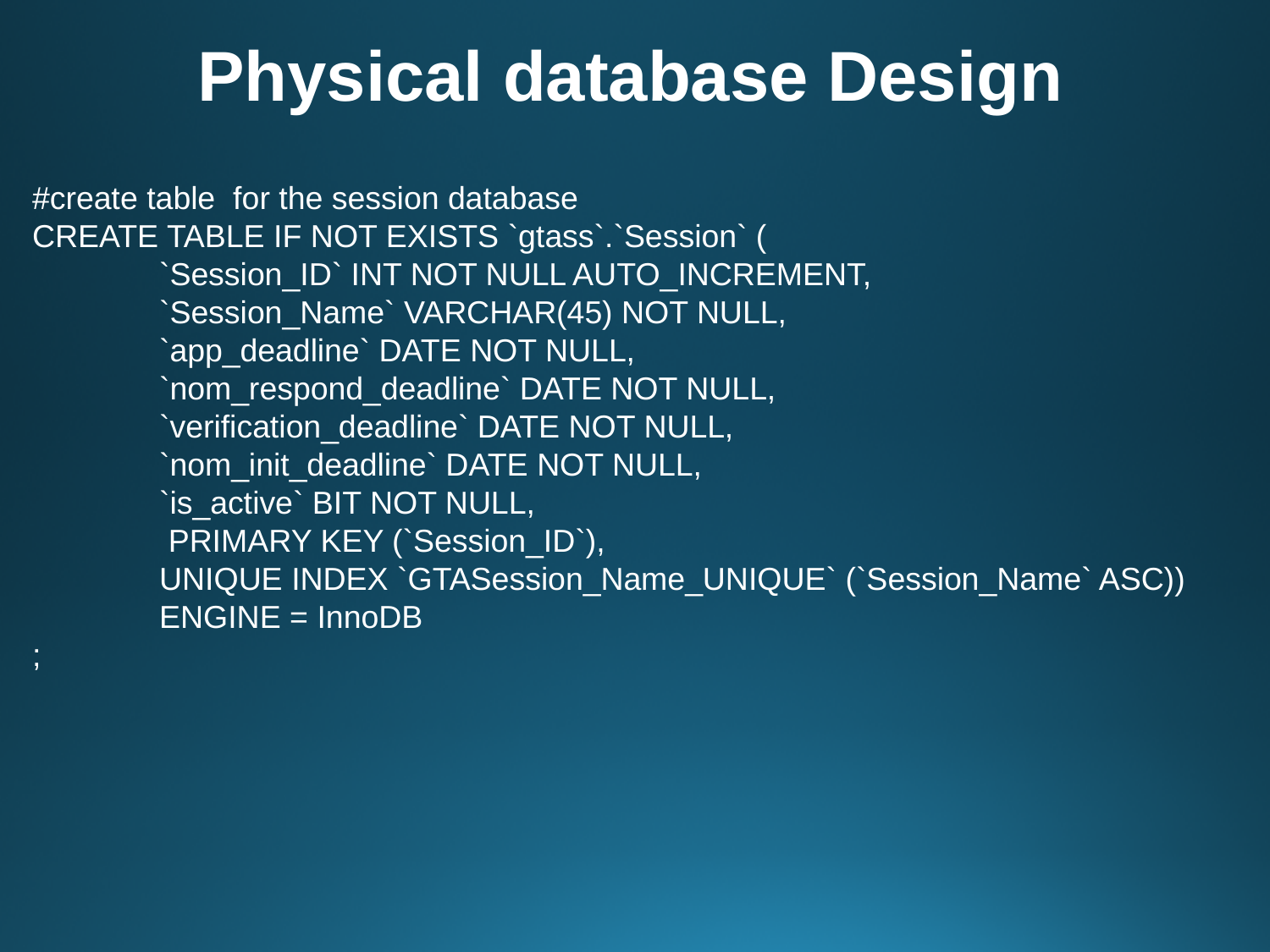

# Physical database Design
#create table  for the session database
CREATE TABLE IF NOT EXISTS `gtass`.`Session` (
  	`Session_ID` INT NOT NULL AUTO_INCREMENT,
  	`Session_Name` VARCHAR(45) NOT NULL,
  	`app_deadline` DATE NOT NULL,
  	`nom_respond_deadline` DATE NOT NULL,
  	`verification_deadline` DATE NOT NULL,
  	`nom_init_deadline` DATE NOT NULL,
  	`is_active` BIT NOT NULL,
 	 PRIMARY KEY (`Session_ID`),
  	UNIQUE INDEX `GTASession_Name_UNIQUE` (`Session_Name` ASC))
	ENGINE = InnoDB
;